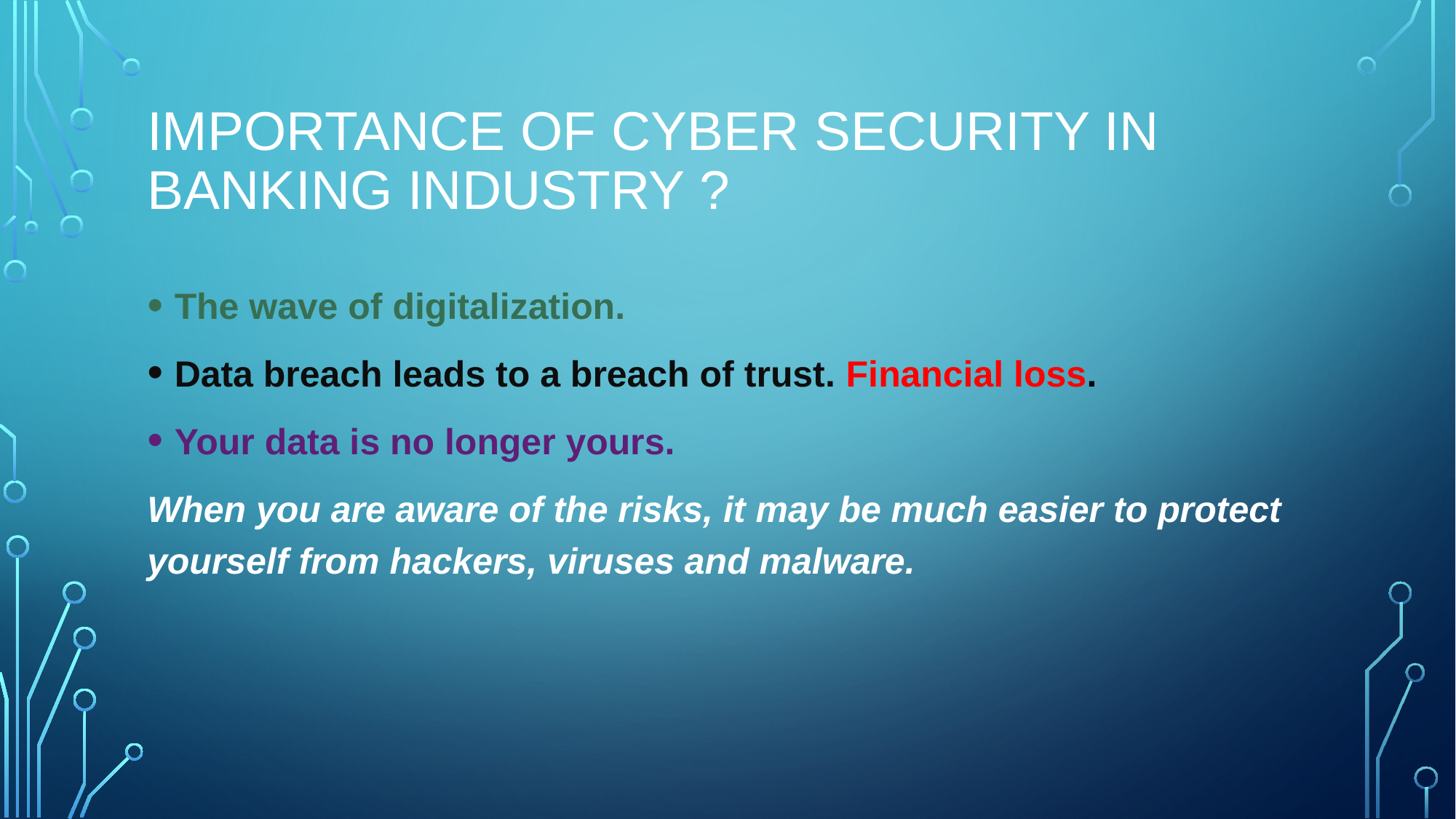

# Importance of cyber security in banking industry ?
The wave of digitalization.
Data breach leads to a breach of trust. Financial loss.
Your data is no longer yours.
When you are aware of the risks, it may be much easier to protect yourself from hackers, viruses and malware.